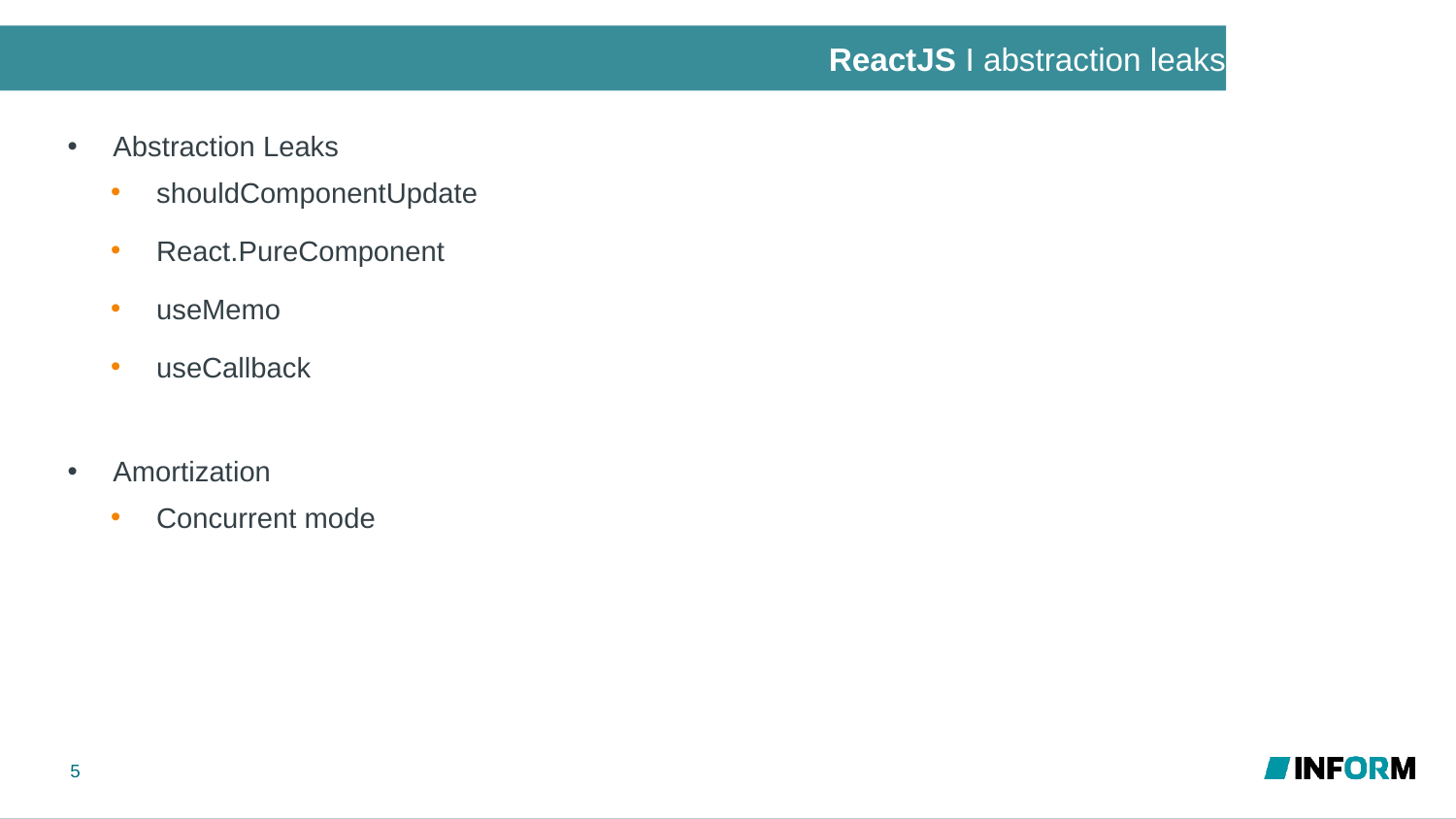

# ReactJS I abstraction leaks
Abstraction Leaks
shouldComponentUpdate
React.PureComponent
useMemo
useCallback

Amortization
Concurrent mode